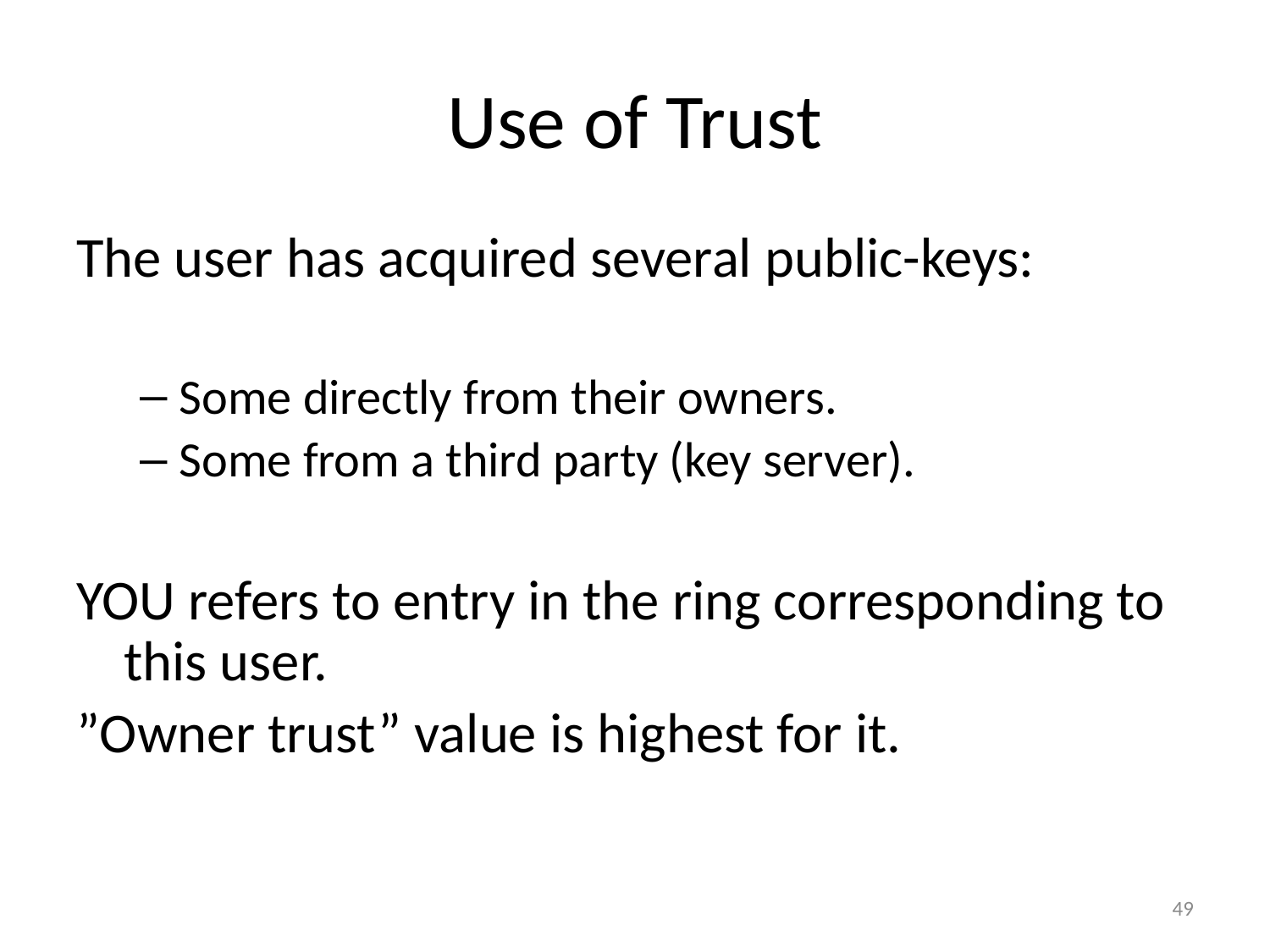

# Use of Trust
The user has acquired several public-keys:

Some directly from their owners.
Some from a third party (key server).

YOU refers to entry in the ring corresponding to this user.
”Owner trust” value is highest for it.

49